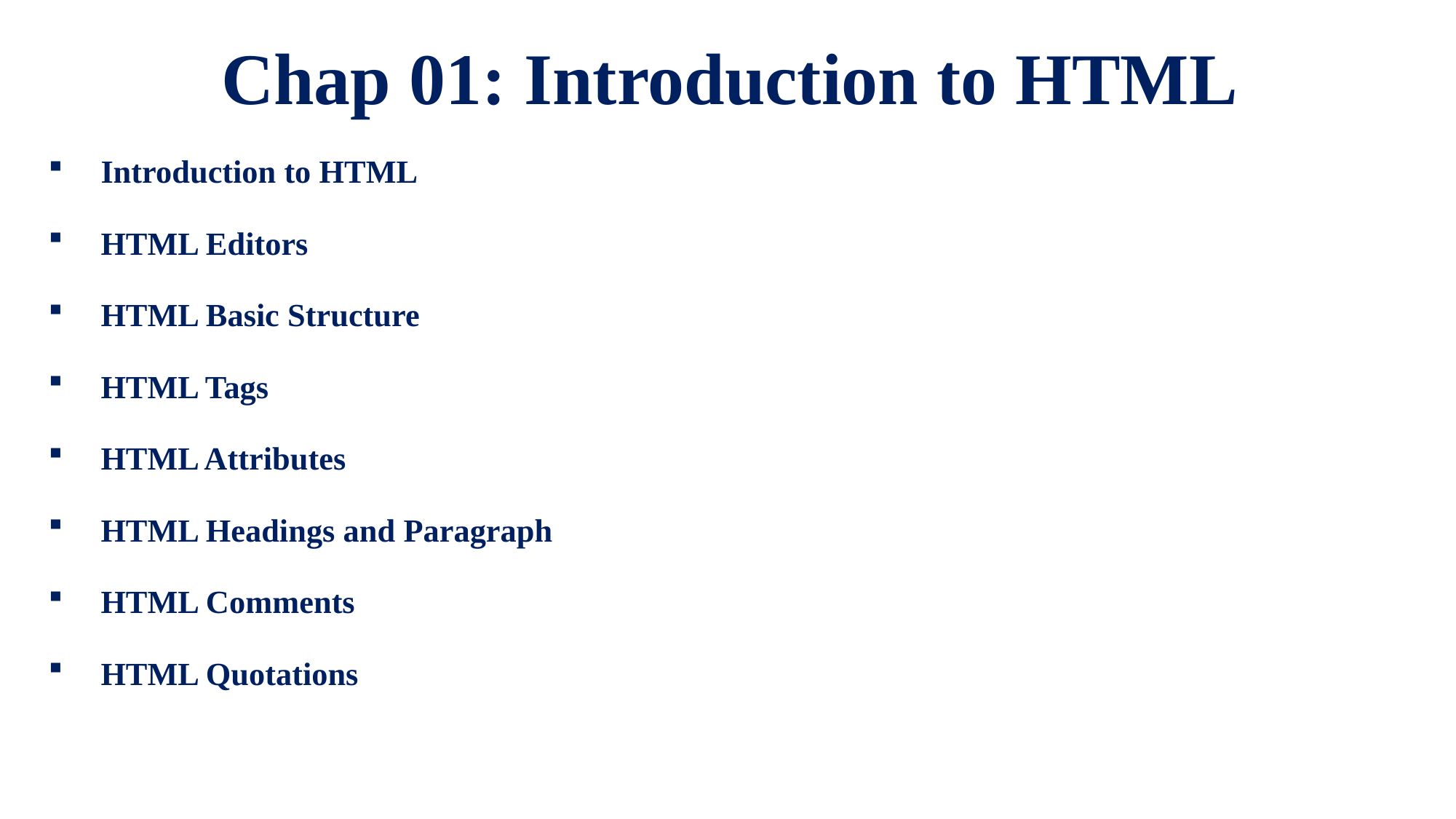

# Chap 01: Introduction to HTML
Introduction to HTML
HTML Editors
HTML Basic Structure
HTML Tags
HTML Attributes
HTML Headings and Paragraph
HTML Comments
HTML Quotations